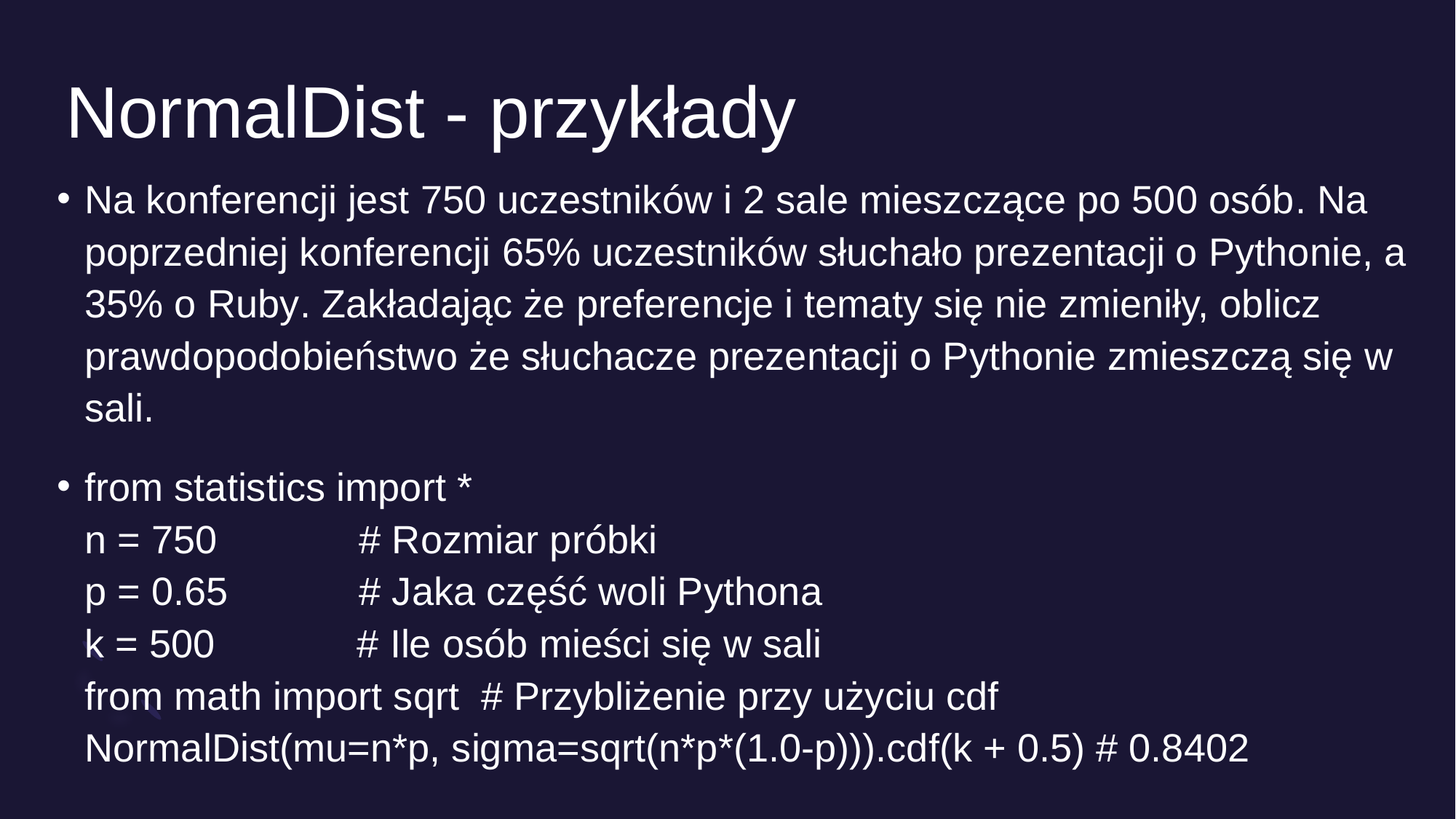

# NormalDist - przykłady
Na konferencji jest 750 uczestników i 2 sale mieszczące po 500 osób. Na poprzedniej konferencji 65% uczestników słuchało prezentacji o Pythonie, a 35% o Ruby. Zakładając że preferencje i tematy się nie zmieniły, oblicz prawdopodobieństwo że słuchacze prezentacji o Pythonie zmieszczą się w sali.
from statistics import *
n = 750             # Rozmiar próbki
p = 0.65            # Jaka część woli Pythona
k = 500             # Ile osób mieści się w sali
from math import sqrt  # Przybliżenie przy użyciu cdf
NormalDist(mu=n*p, sigma=sqrt(n*p*(1.0-p))).cdf(k + 0.5) # 0.8402